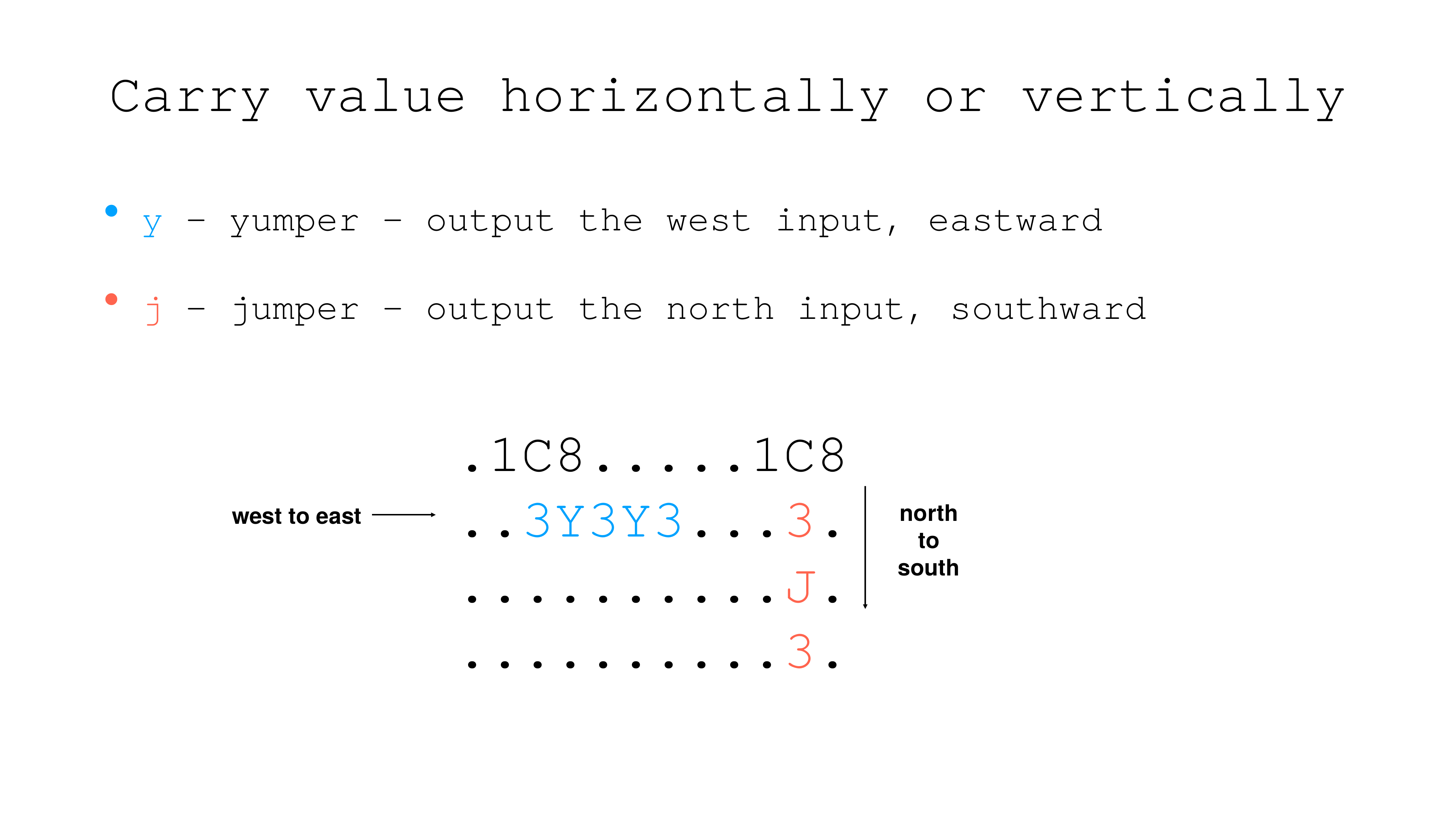

# Carry value horizontally or vertically
y - yumper - output the west input, eastward
j - jumper - output the north input, southward
.1C8.....1C8
..3Y3Y3...3.
..........J.
..........3.

north
to
south
west to east